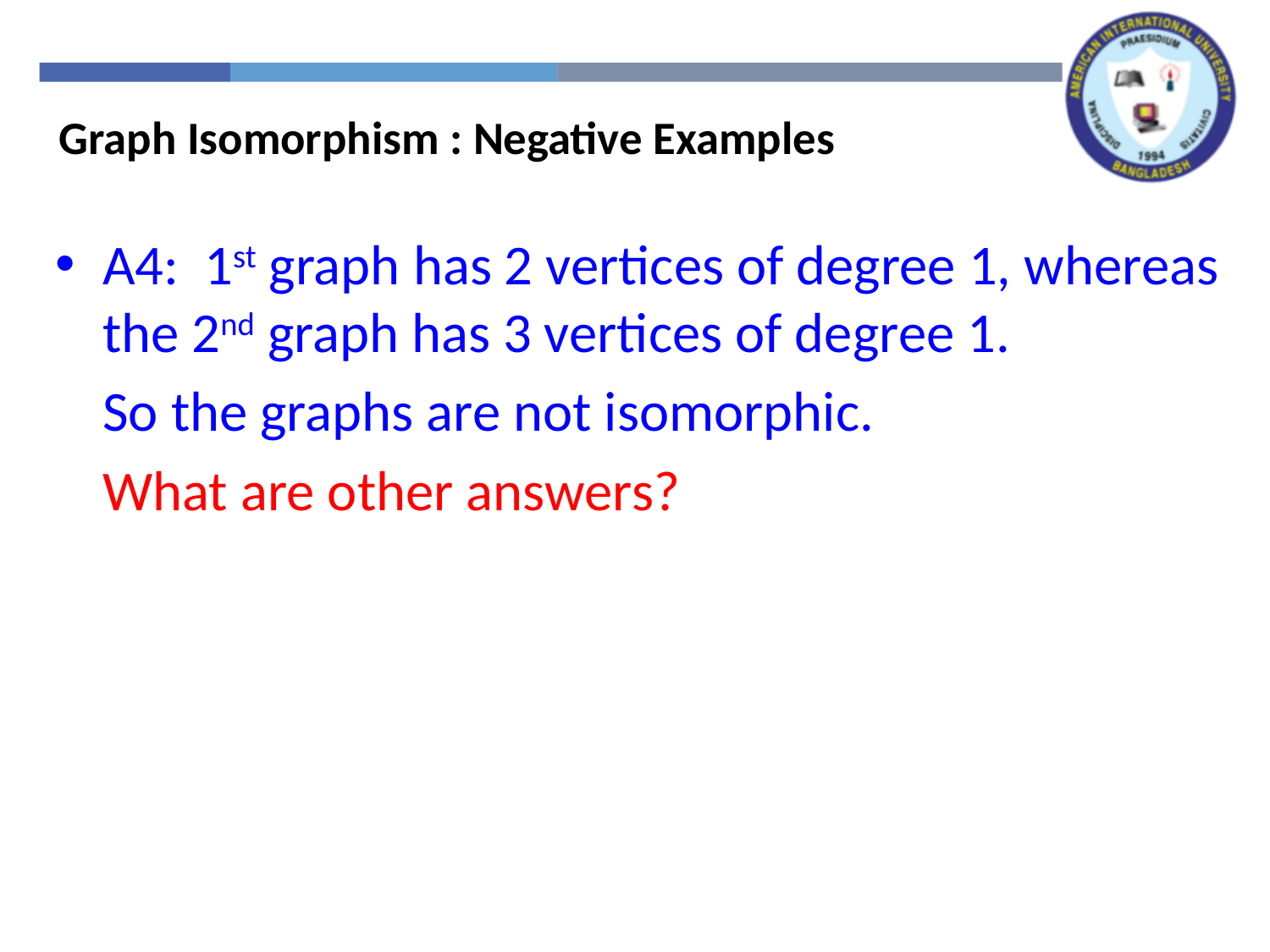

Graph Isomorphism : Negative Examples

A4:  1st graph has 2 vertices of degree 1, whereas the 2nd graph has 3 vertices of degree 1.
	So the graphs are not isomorphic.
	What are other answers?